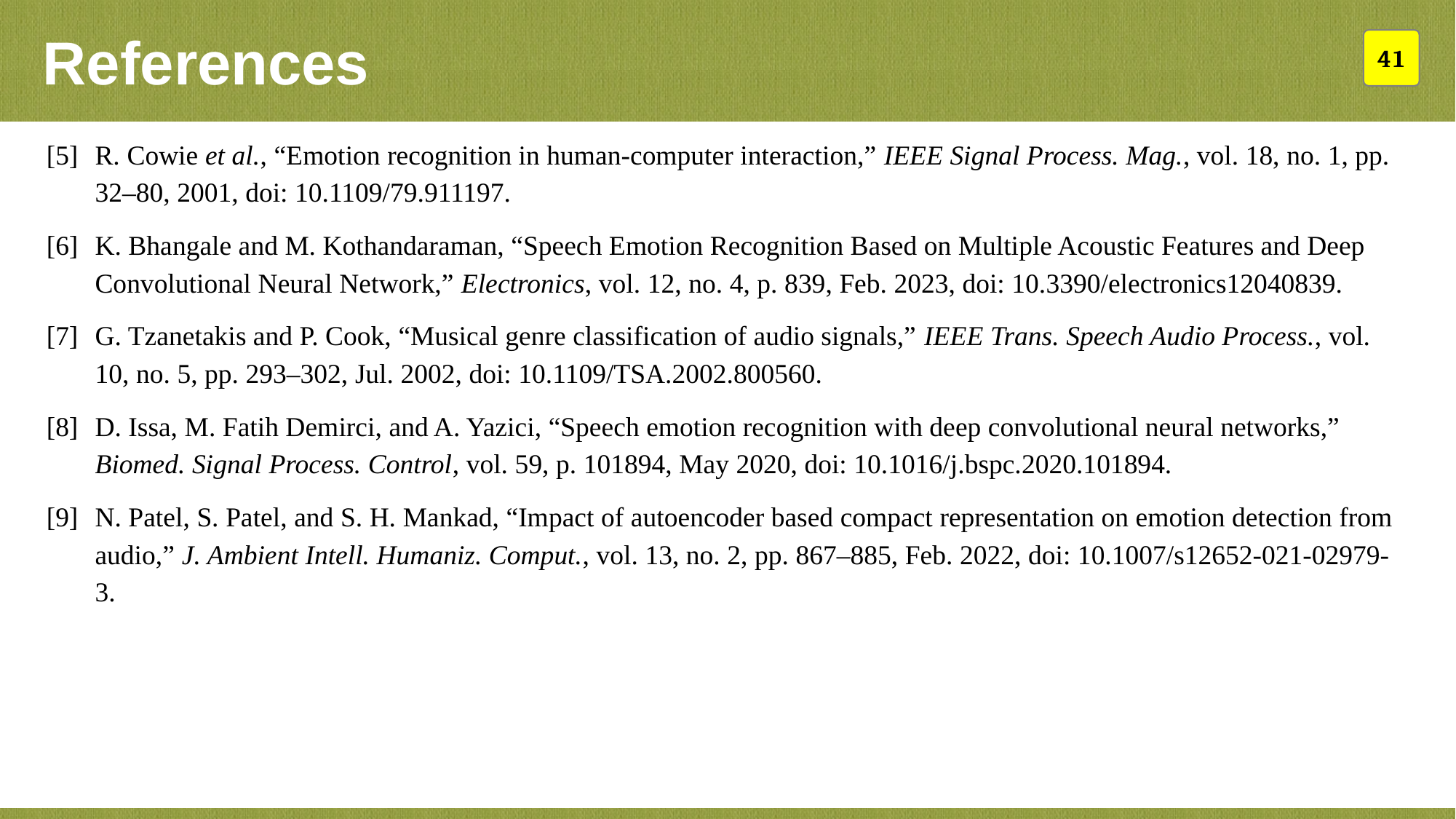

References
41
[5]	R. Cowie et al., “Emotion recognition in human-computer interaction,” IEEE Signal Process. Mag., vol. 18, no. 1, pp. 32–80, 2001, doi: 10.1109/79.911197.
[6]	K. Bhangale and M. Kothandaraman, “Speech Emotion Recognition Based on Multiple Acoustic Features and Deep Convolutional Neural Network,” Electronics, vol. 12, no. 4, p. 839, Feb. 2023, doi: 10.3390/electronics12040839.
[7]	G. Tzanetakis and P. Cook, “Musical genre classification of audio signals,” IEEE Trans. Speech Audio Process., vol. 10, no. 5, pp. 293–302, Jul. 2002, doi: 10.1109/TSA.2002.800560.
[8]	D. Issa, M. Fatih Demirci, and A. Yazici, “Speech emotion recognition with deep convolutional neural networks,” Biomed. Signal Process. Control, vol. 59, p. 101894, May 2020, doi: 10.1016/j.bspc.2020.101894.
[9]	N. Patel, S. Patel, and S. H. Mankad, “Impact of autoencoder based compact representation on emotion detection from audio,” J. Ambient Intell. Humaniz. Comput., vol. 13, no. 2, pp. 867–885, Feb. 2022, doi: 10.1007/s12652-021-02979-3.